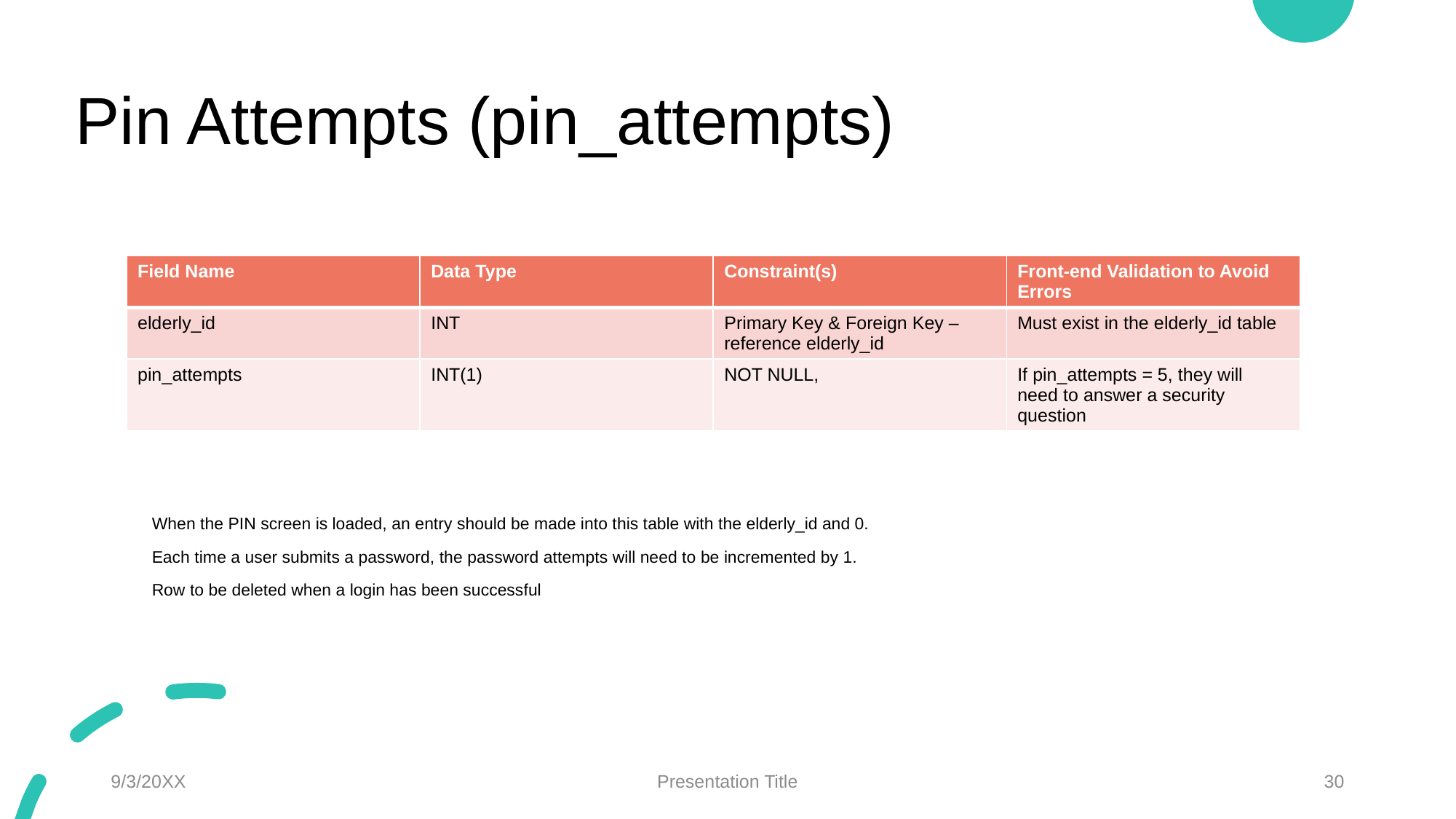

# Pin Attempts (pin_attempts)
| Field Name | Data Type | Constraint(s) | Front-end Validation to Avoid Errors |
| --- | --- | --- | --- |
| elderly\_id | INT | Primary Key & Foreign Key – reference elderly\_id | Must exist in the elderly\_id table |
| pin\_attempts | INT(1) | NOT NULL, | If pin\_attempts = 5, they will need to answer a security question |
When the PIN screen is loaded, an entry should be made into this table with the elderly_id and 0.
Each time a user submits a password, the password attempts will need to be incremented by 1.
Row to be deleted when a login has been successful
9/3/20XX
Presentation Title
30